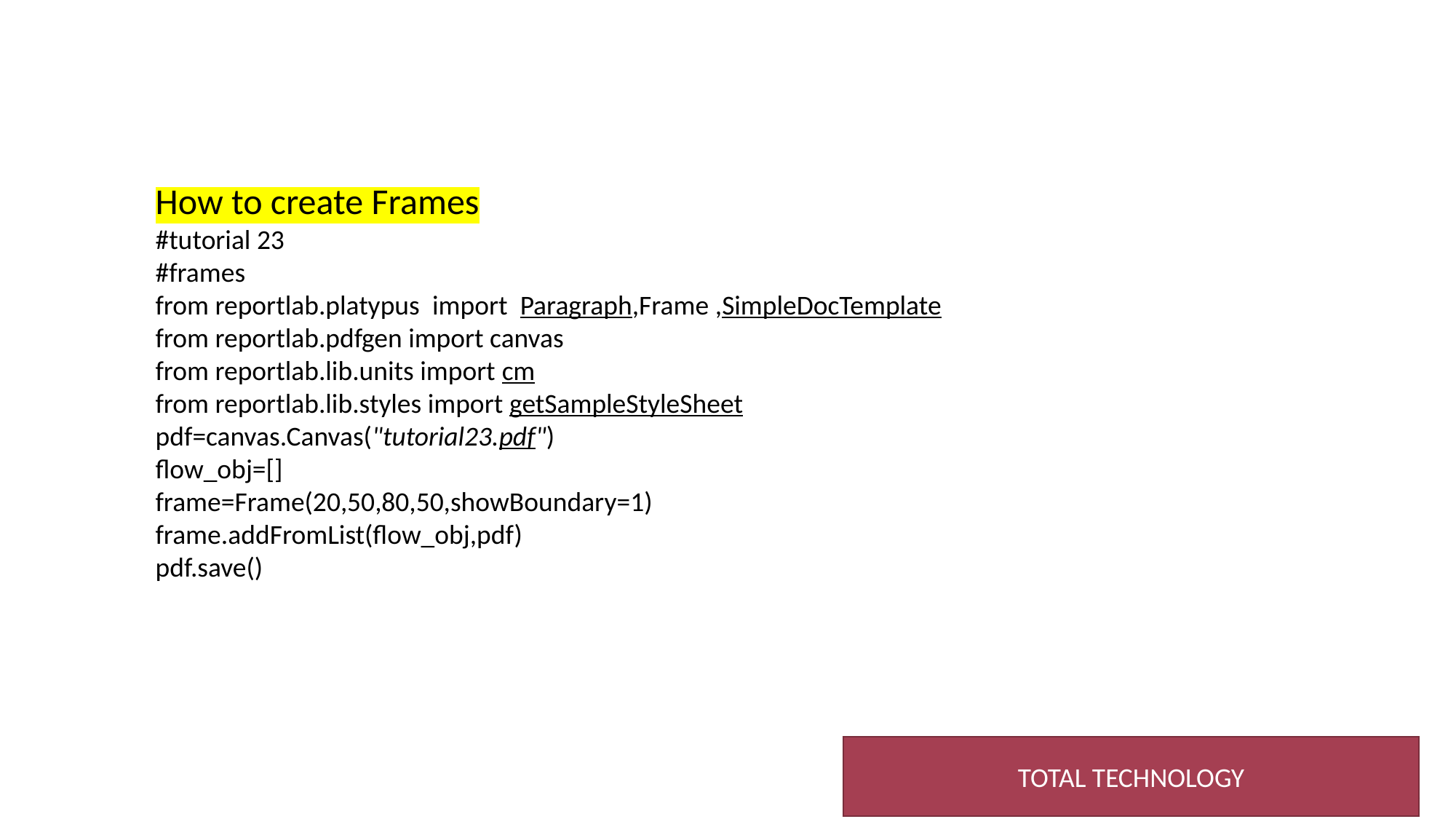

How to create Frames
#tutorial 23
#frames
from reportlab.platypus  import  Paragraph,Frame ,SimpleDocTemplate
from reportlab.pdfgen import canvas
from reportlab.lib.units import cm
from reportlab.lib.styles import getSampleStyleSheet
pdf=canvas.Canvas("tutorial23.pdf")
flow_obj=[]
frame=Frame(20,50,80,50,showBoundary=1)
frame.addFromList(flow_obj,pdf)
pdf.save()

TOTAL TECHNOLOGY
3